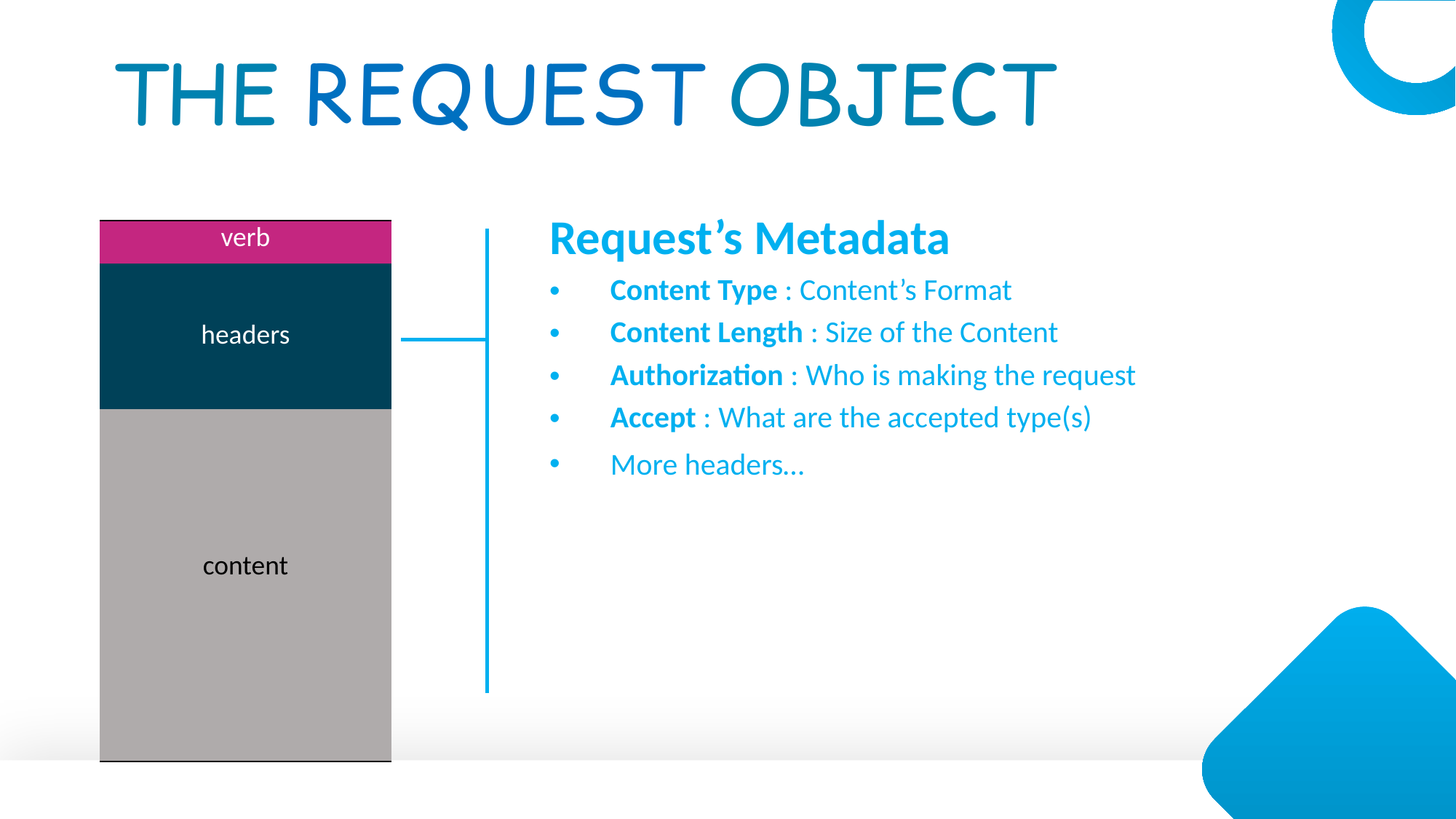

# The Request OBJECT

Request’s Metadata
Content Type : Content’s Format
Content Length : Size of the Content
Authorization : Who is making the request
Accept : What are the accepted type(s)
More headers…
| verb |
| --- |
| headers |
| content |